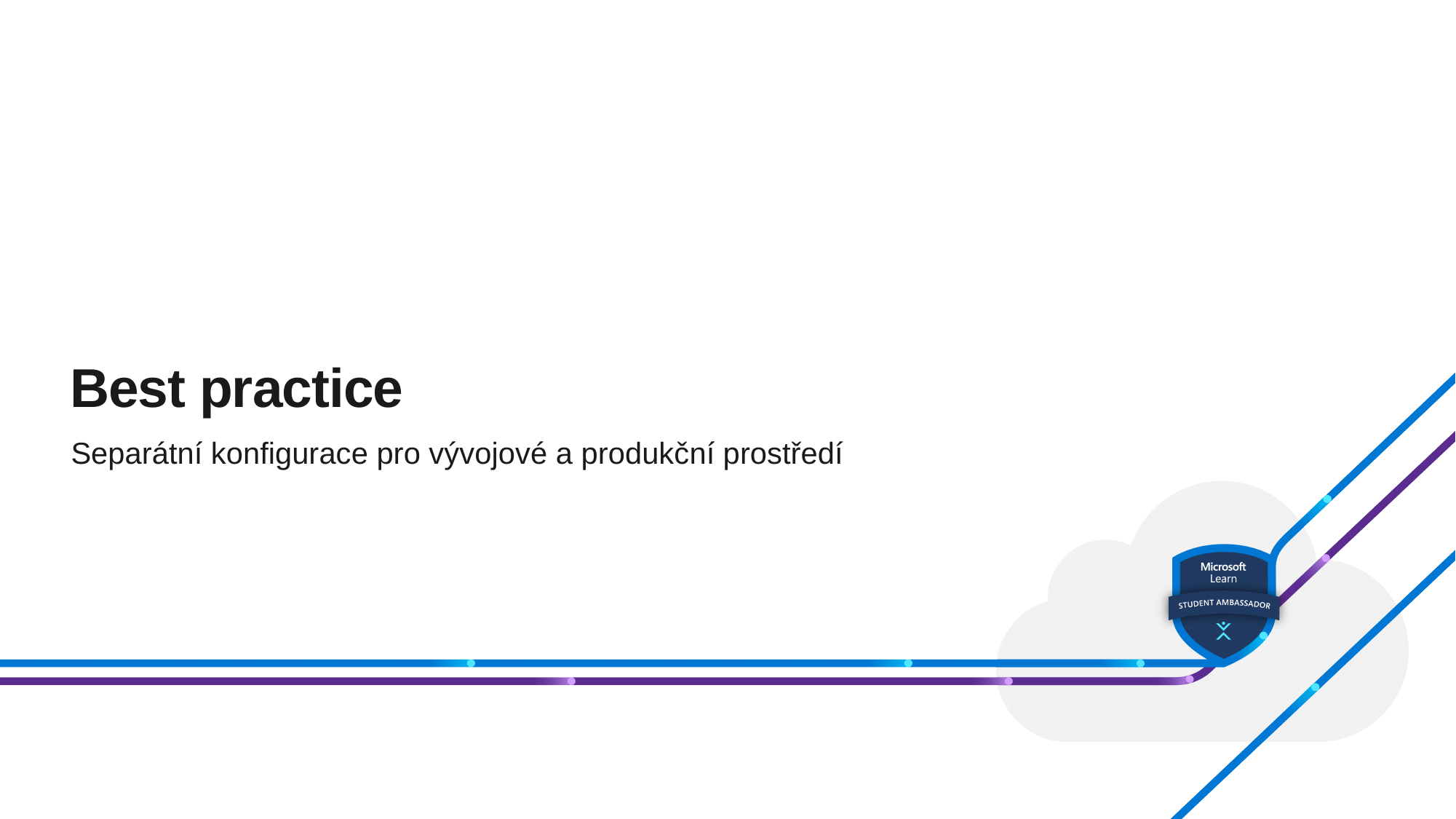

# Best practice
Separátní konfigurace pro vývojové a produkční prostředí